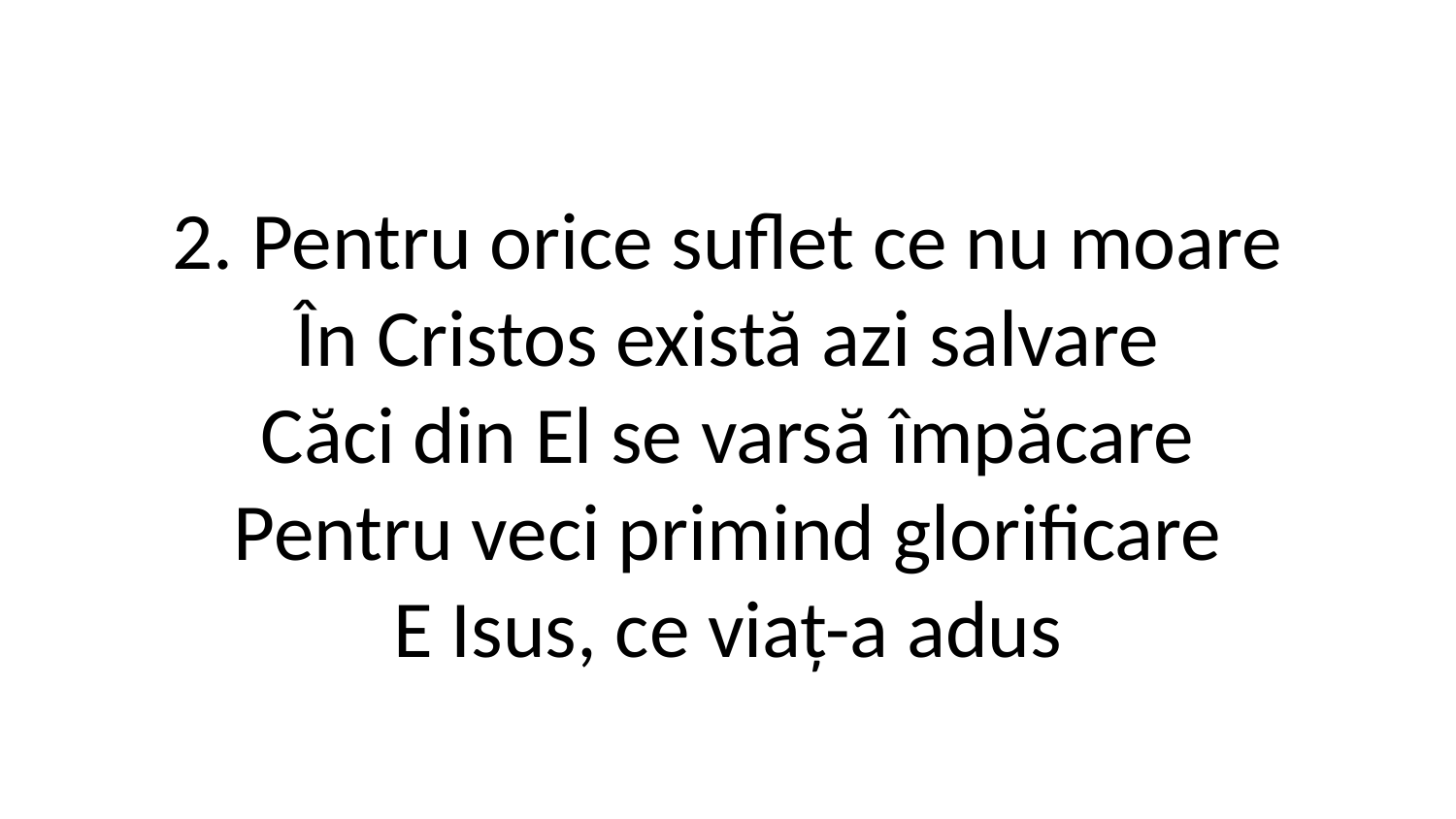

2. Pentru orice suflet ce nu moare
În Cristos există azi salvare
Căci din El se varsă împăcare
Pentru veci primind glorificare
E Isus, ce viaț-a adus